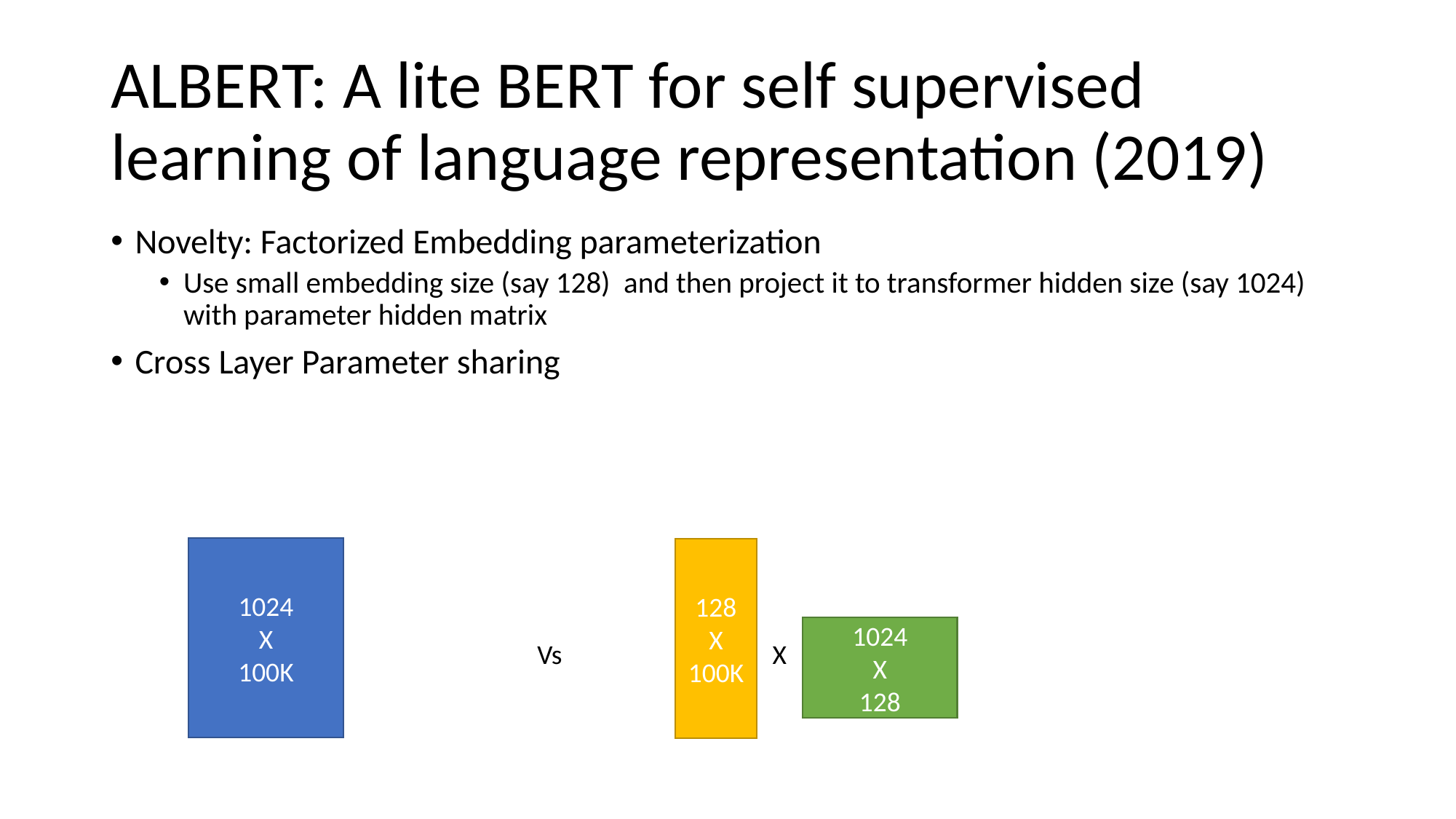

# ALBERT: A lite BERT for self supervised learning of language representation (2019)
Novelty: Factorized Embedding parameterization
Use small embedding size (say 128)  and then project it to transformer hidden size (say 1024) with parameter hidden matrix
Cross Layer Parameter sharing

1024
X
100K
128
X
100K
1024
X
128
Vs
X